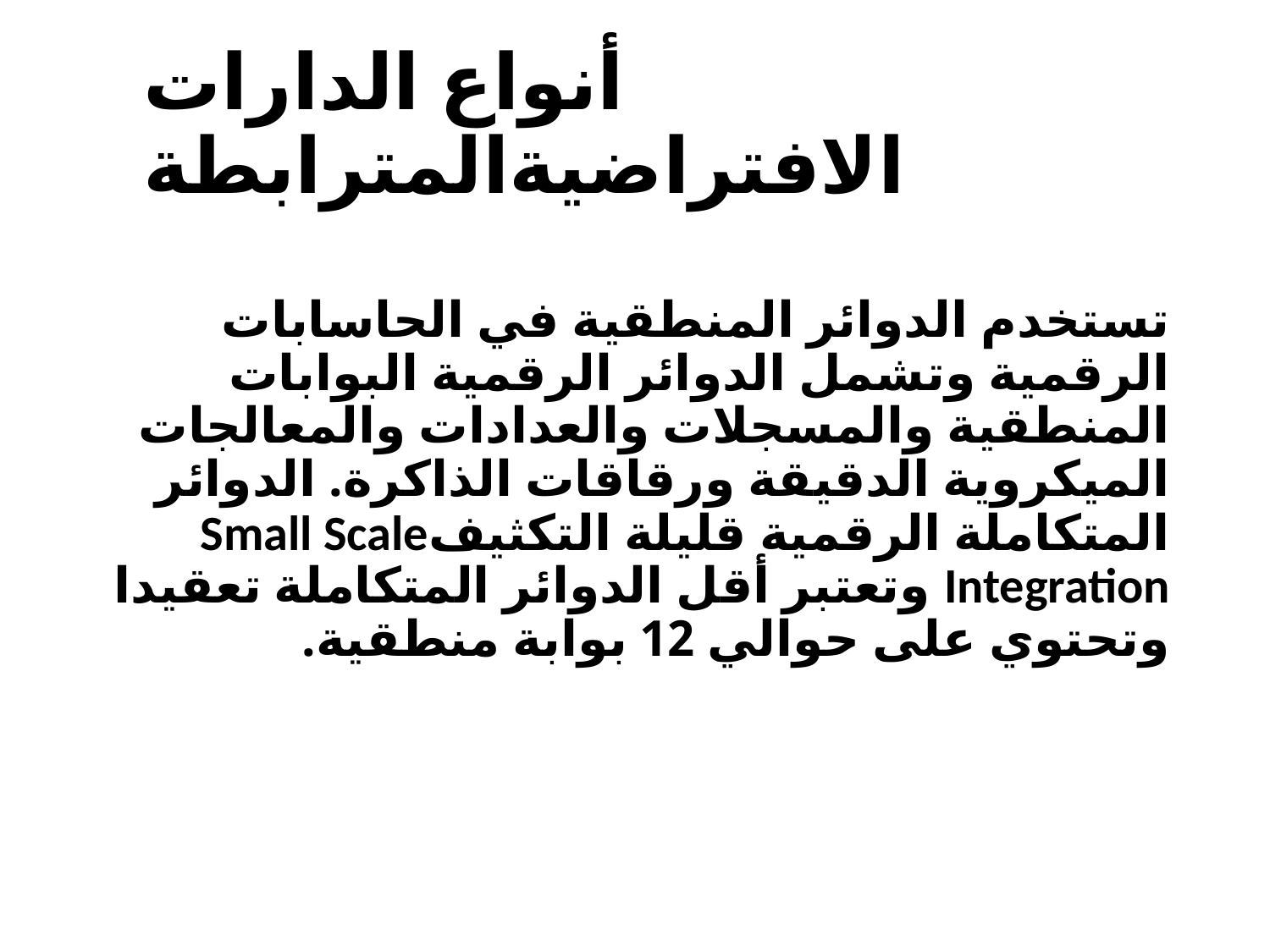

# أنواع الدارات الافتراضيةالمترابطة
تستخدم الدوائر المنطقية في الحاسابات الرقمية وتشمل الدوائر الرقمية البوابات المنطقية والمسجلات والعدادات والمعالجات الميكروية الدقيقة ورقاقات الذاكرة. الدوائر المتكاملة الرقمية قليلة التكثيفSmall Scale Integration وتعتبر أقل الدوائر المتكاملة تعقيدا وتحتوي على حوالي 12 بوابة منطقية.